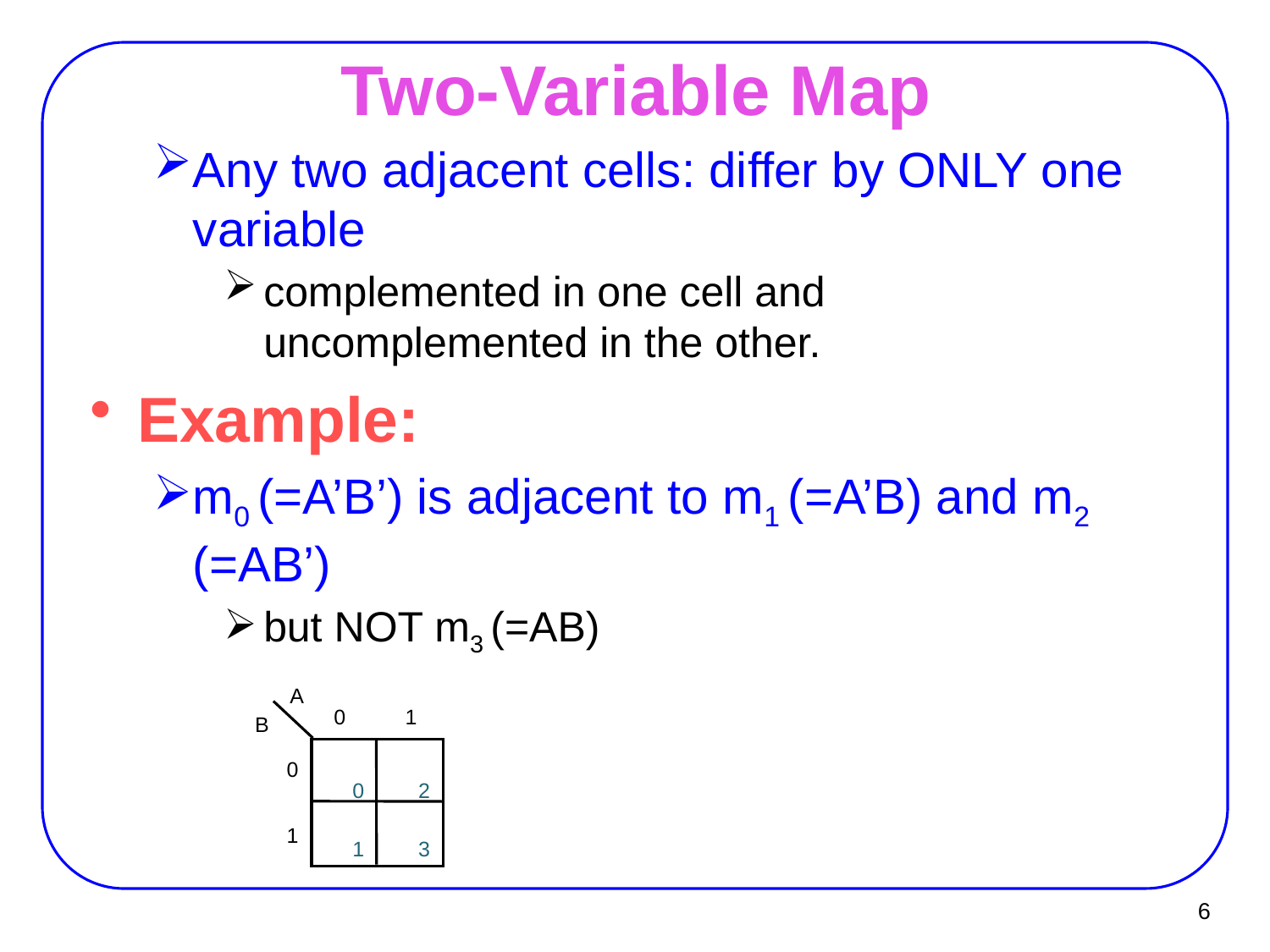

# Two-Variable Map
Any two adjacent cells: differ by ONLY one variable
complemented in one cell and uncomplemented in the other.
Example:
m0 (=A’B’) is adjacent to m1 (=A’B) and m2 (=AB’)
but NOT m3 (=AB)

A

0
1
B

0
0
2

1
1
3
6